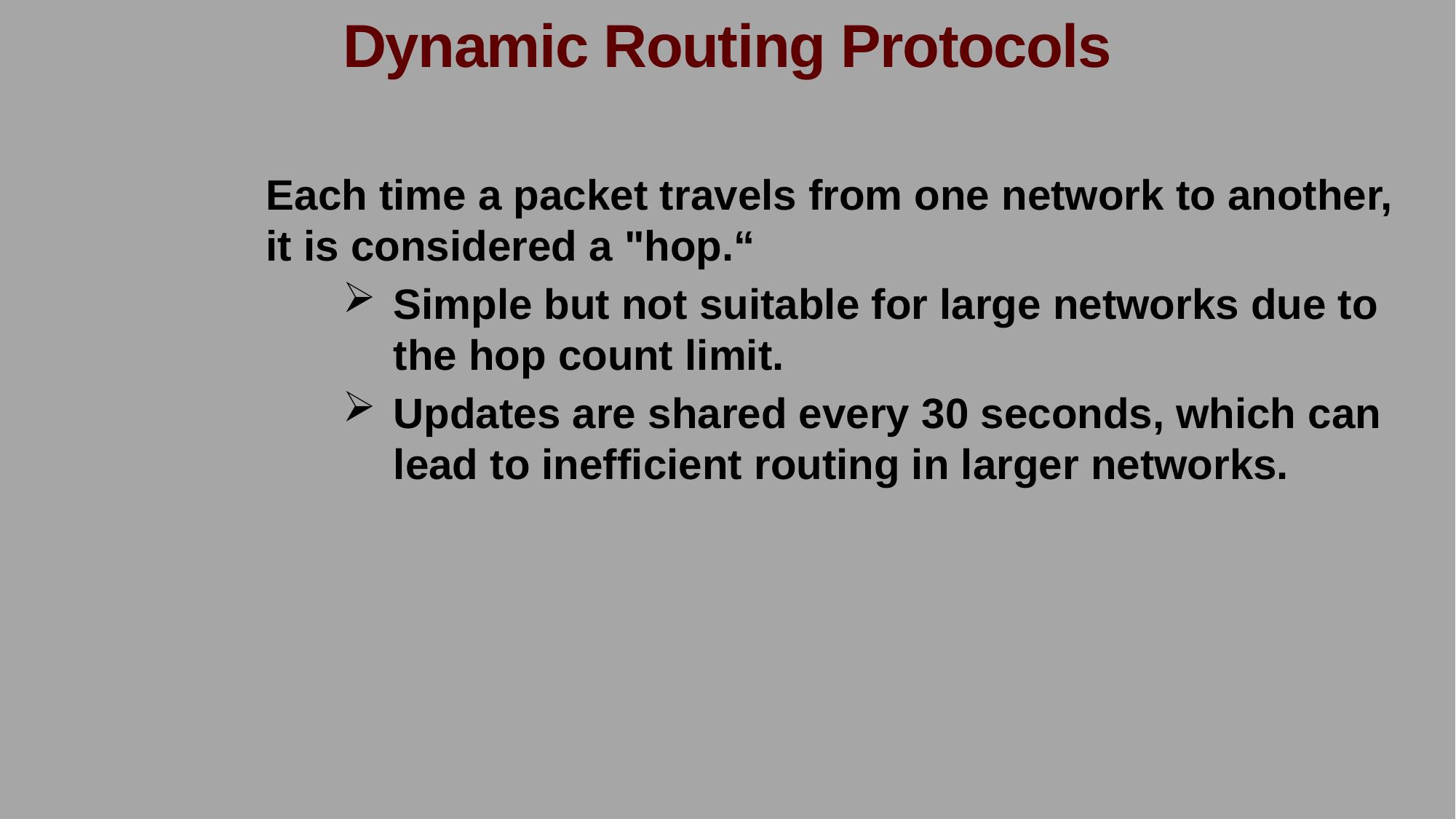

# Dynamic Routing Protocols
Each time a packet travels from one network to another, it is considered a "hop.“
Simple but not suitable for large networks due to the hop count limit.
Updates are shared every 30 seconds, which can lead to inefficient routing in larger networks.